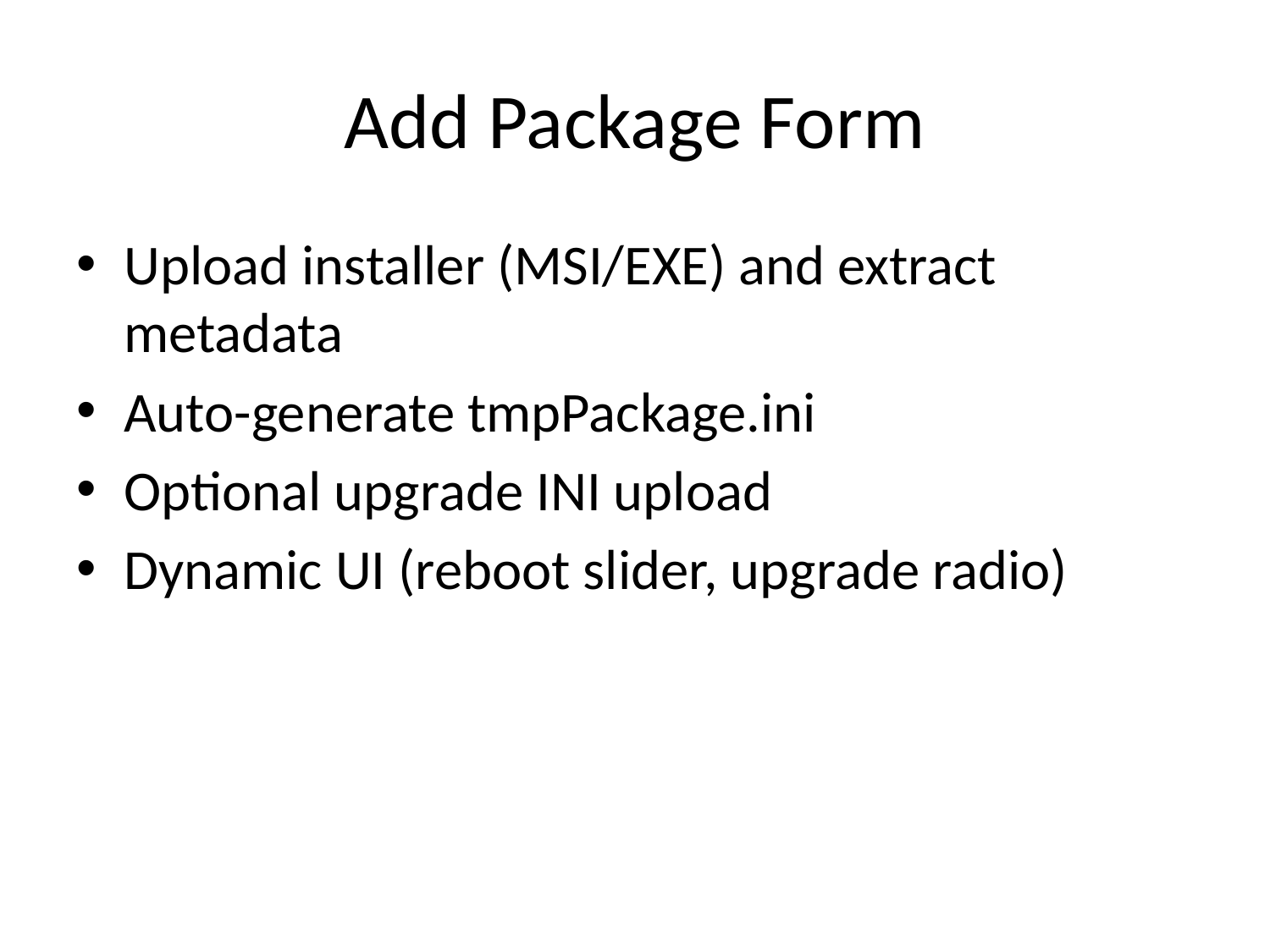

# Add Package Form
Upload installer (MSI/EXE) and extract metadata
Auto-generate tmpPackage.ini
Optional upgrade INI upload
Dynamic UI (reboot slider, upgrade radio)